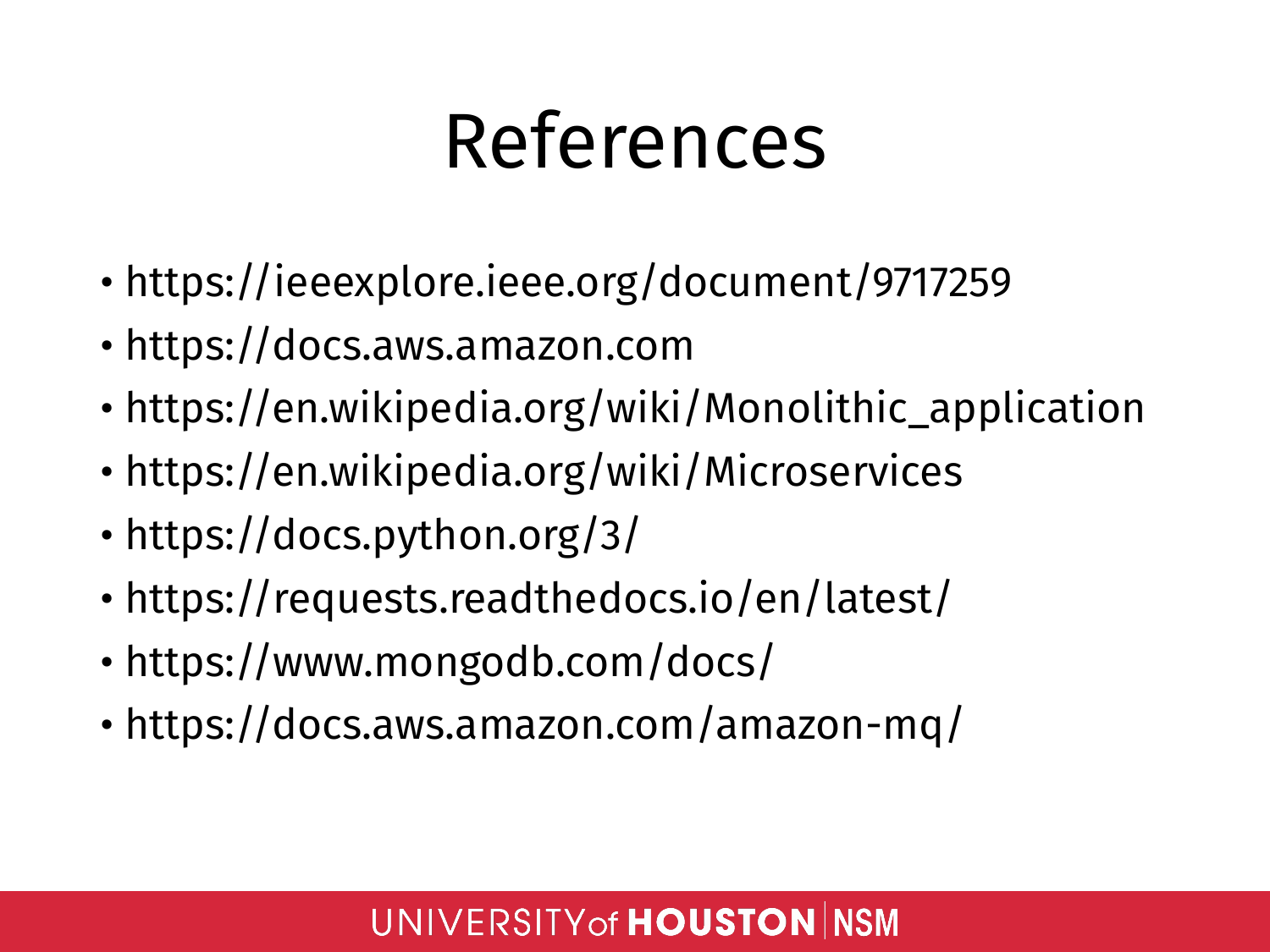

# References
• https://ieeexplore.ieee.org/document/9717259
• https://docs.aws.amazon.com
• https://en.wikipedia.org/wiki/Monolithic_application
• https://en.wikipedia.org/wiki/Microservices
• https://docs.python.org/3/
• https://requests.readthedocs.io/en/latest/
• https://www.mongodb.com/docs/
• https://docs.aws.amazon.com/amazon-mq/